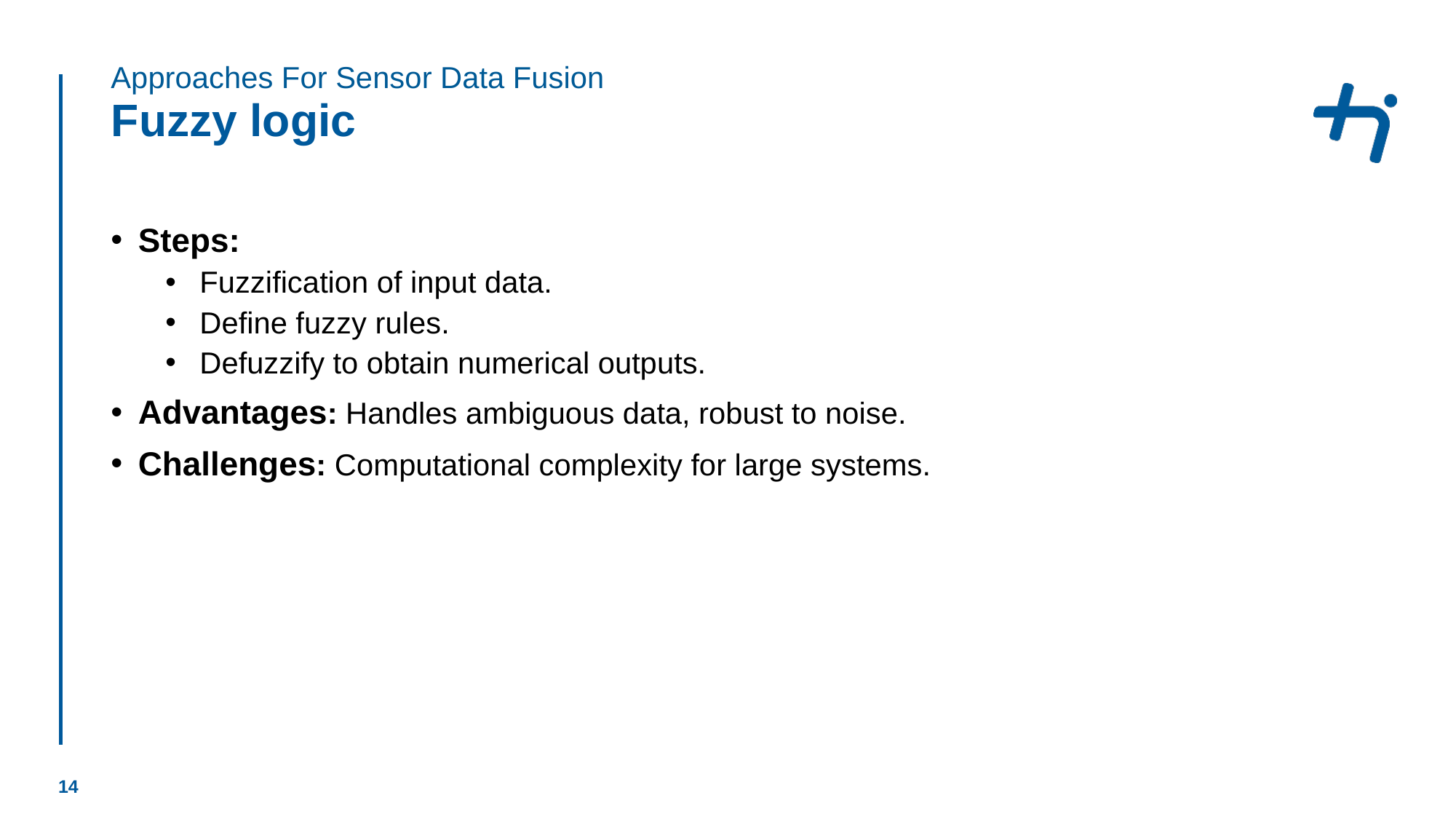

Approaches For Sensor Data Fusion

# Fuzzy logic
Steps:
Fuzzification of input data.
Define fuzzy rules.
Defuzzify to obtain numerical outputs.
Advantages: Handles ambiguous data, robust to noise.
Challenges: Computational complexity for large systems.

14